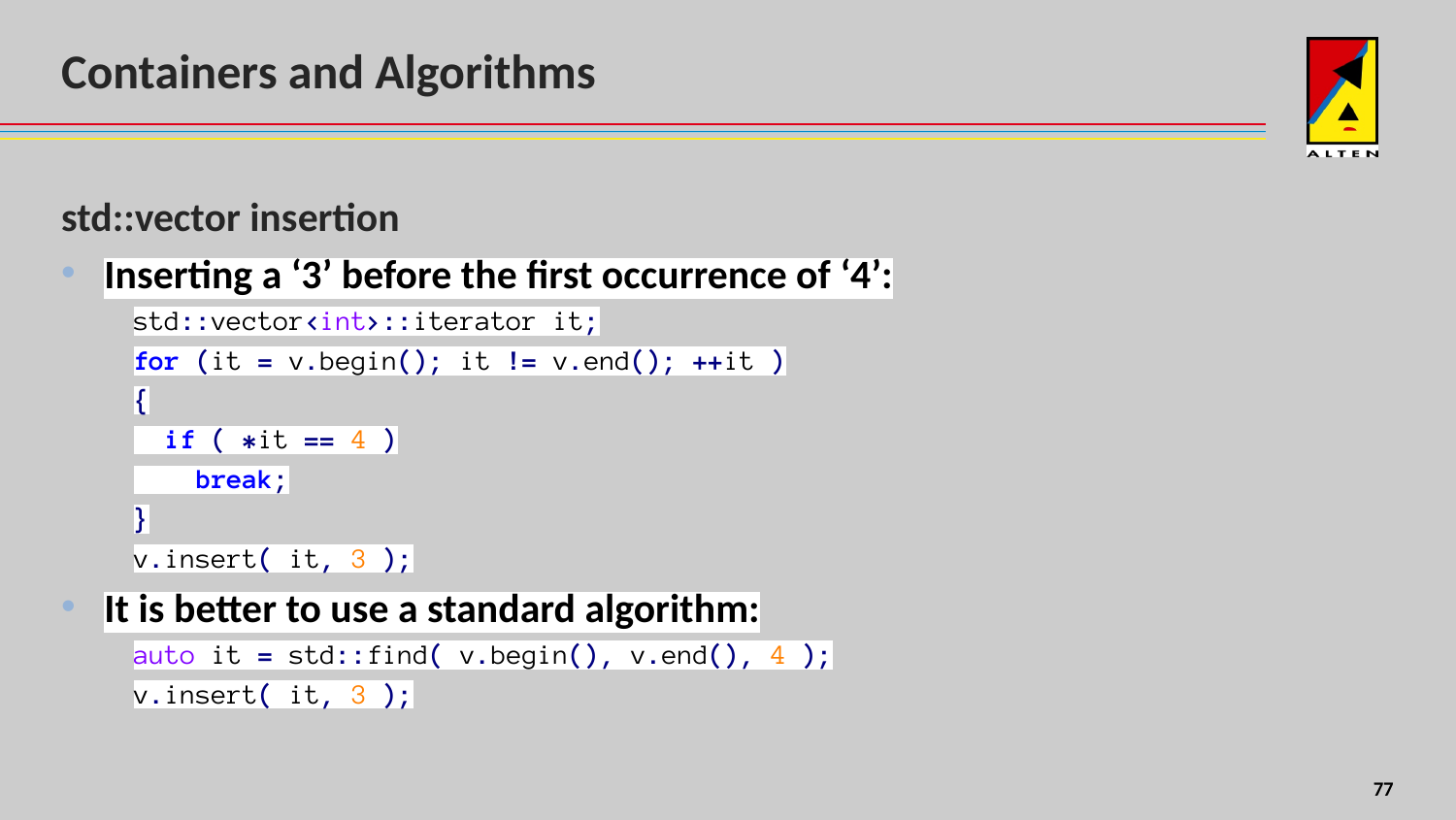

# Containers and Algorithms
std::vector insertion
Inserting a ‘3’ before the first occurrence of ‘4’:
std::vector<int>::iterator it;
for (it = v.begin(); it != v.end(); ++it )
{
  if ( *it == 4 )
    break;
}
v.insert( it, 3 );
It is better to use a standard algorithm:
auto it = std::find( v.begin(), v.end(), 4 );
v.insert( it, 3 );
77